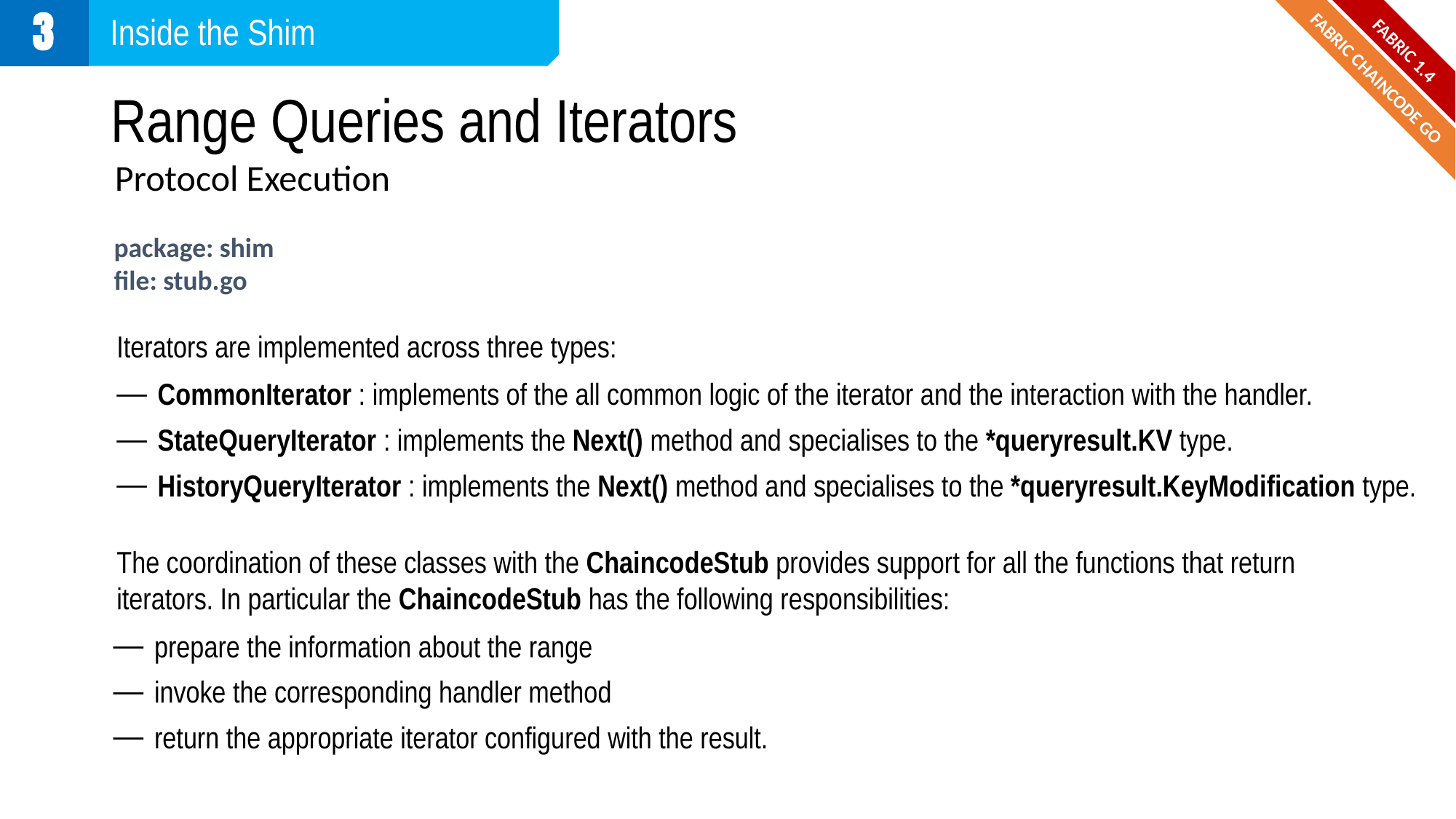

3
Inside the Shim
FABRIC 1.4
# Range Queries and Iterators
FABRIC CHAINCODE GO
Protocol Execution
package: shim
file: stub.go
Iterators are implemented across three types:
CommonIterator : implements of the all common logic of the iterator and the interaction with the handler.
StateQueryIterator : implements the Next() method and specialises to the *queryresult.KV type.
HistoryQueryIterator : implements the Next() method and specialises to the *queryresult.KeyModification type.
The coordination of these classes with the ChaincodeStub provides support for all the functions that return iterators. In particular the ChaincodeStub has the following responsibilities:
prepare the information about the range
invoke the corresponding handler method
return the appropriate iterator configured with the result.